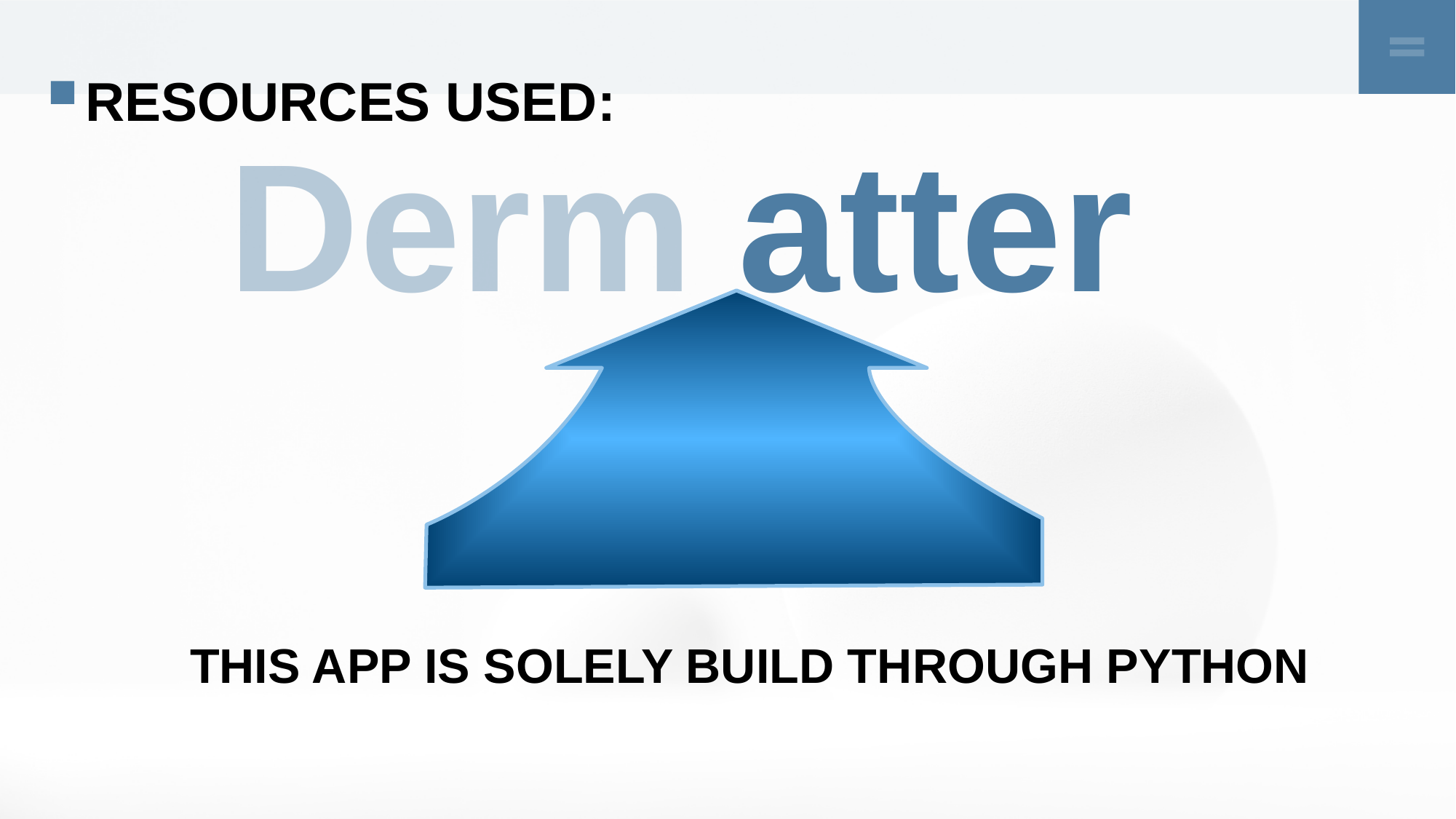

RESOURCES USED:

Derm
atter

THIS APP IS SOLELY BUILD THROUGH PYTHON